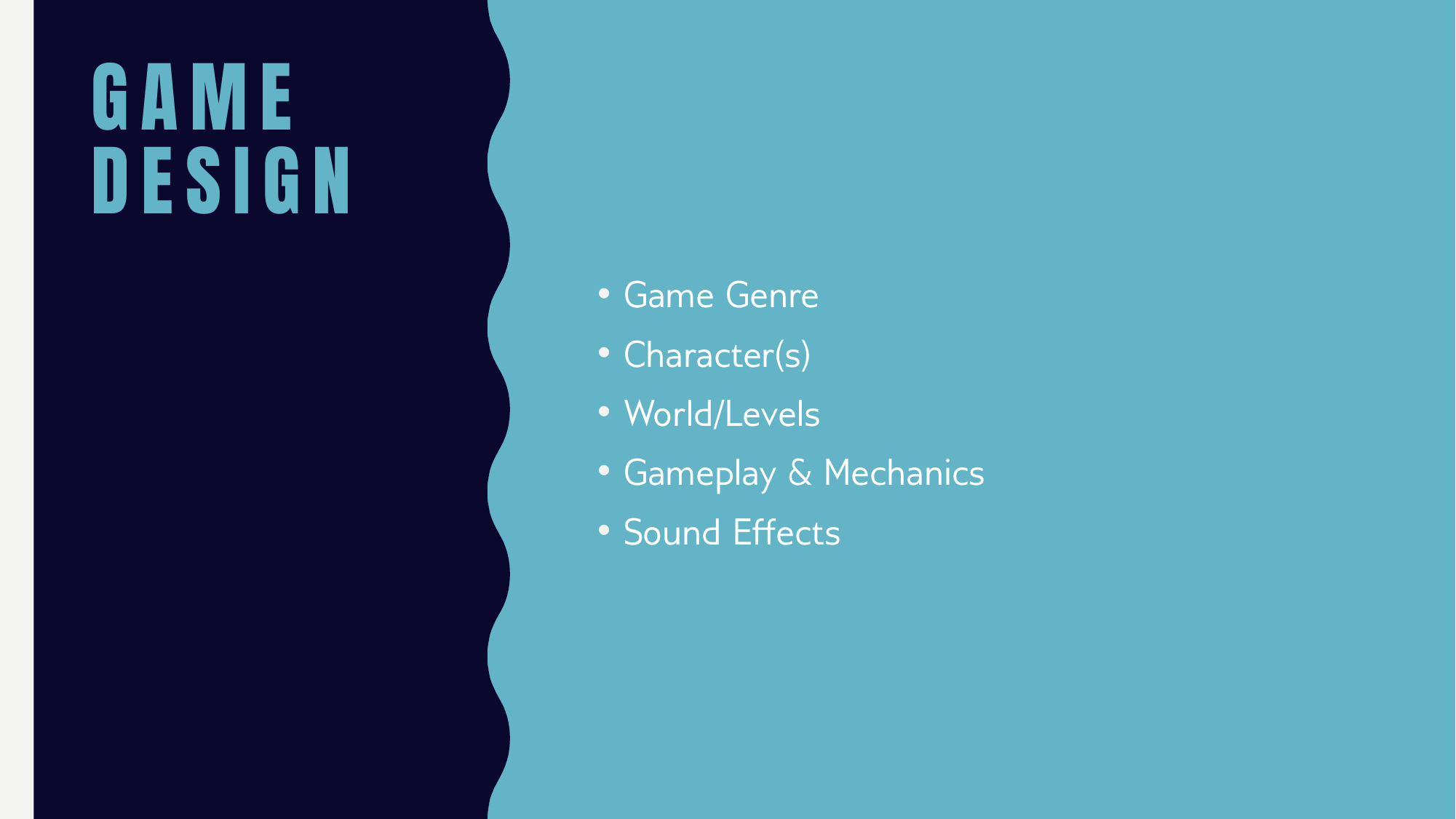

# Game design

Game Genre
Character(s)
World/Levels
Gameplay & Mechanics
Sound Effects